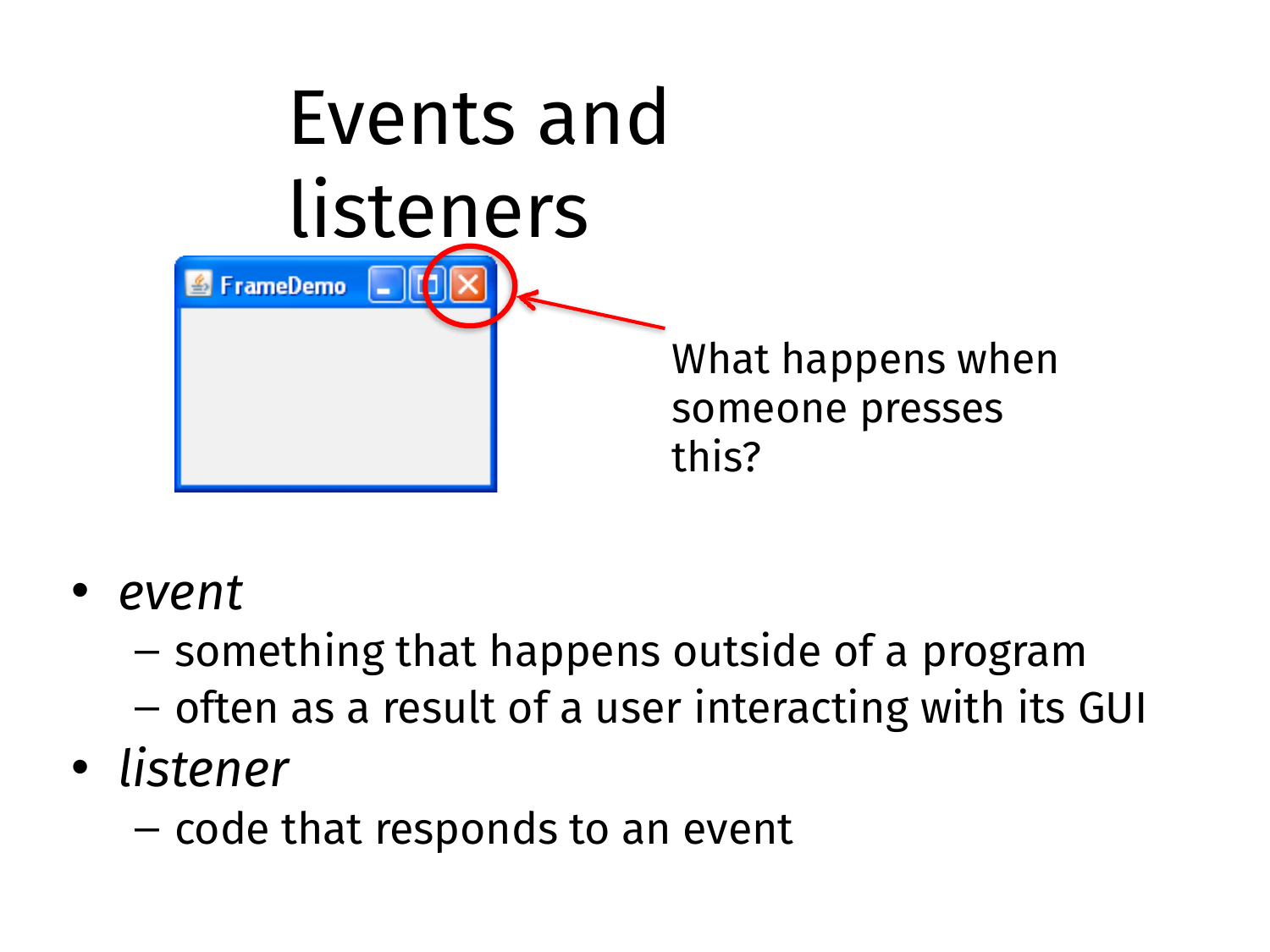

# Events and listeners

What happens when  someone presses this?
event
something that happens outside of a program
often as a result of a user interacting with its GUI
listener
code that responds to an event